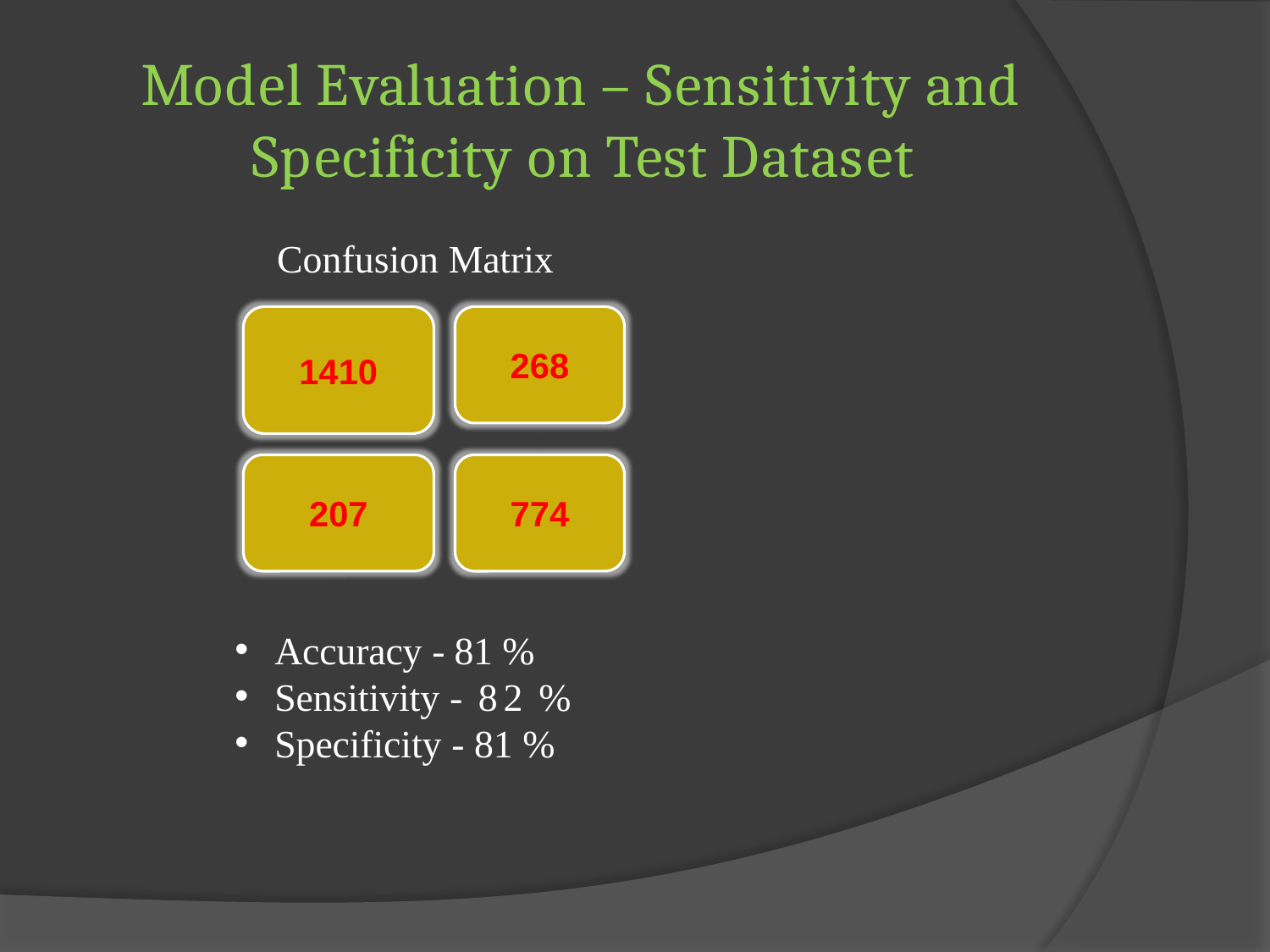

# Model Evaluation – Sensitivity and Specificity on Test Dataset
Confusion Matrix
1410
268
207
774
Accuracy - 81 %
Sensitivity - 82 %
Specificity - 81 %